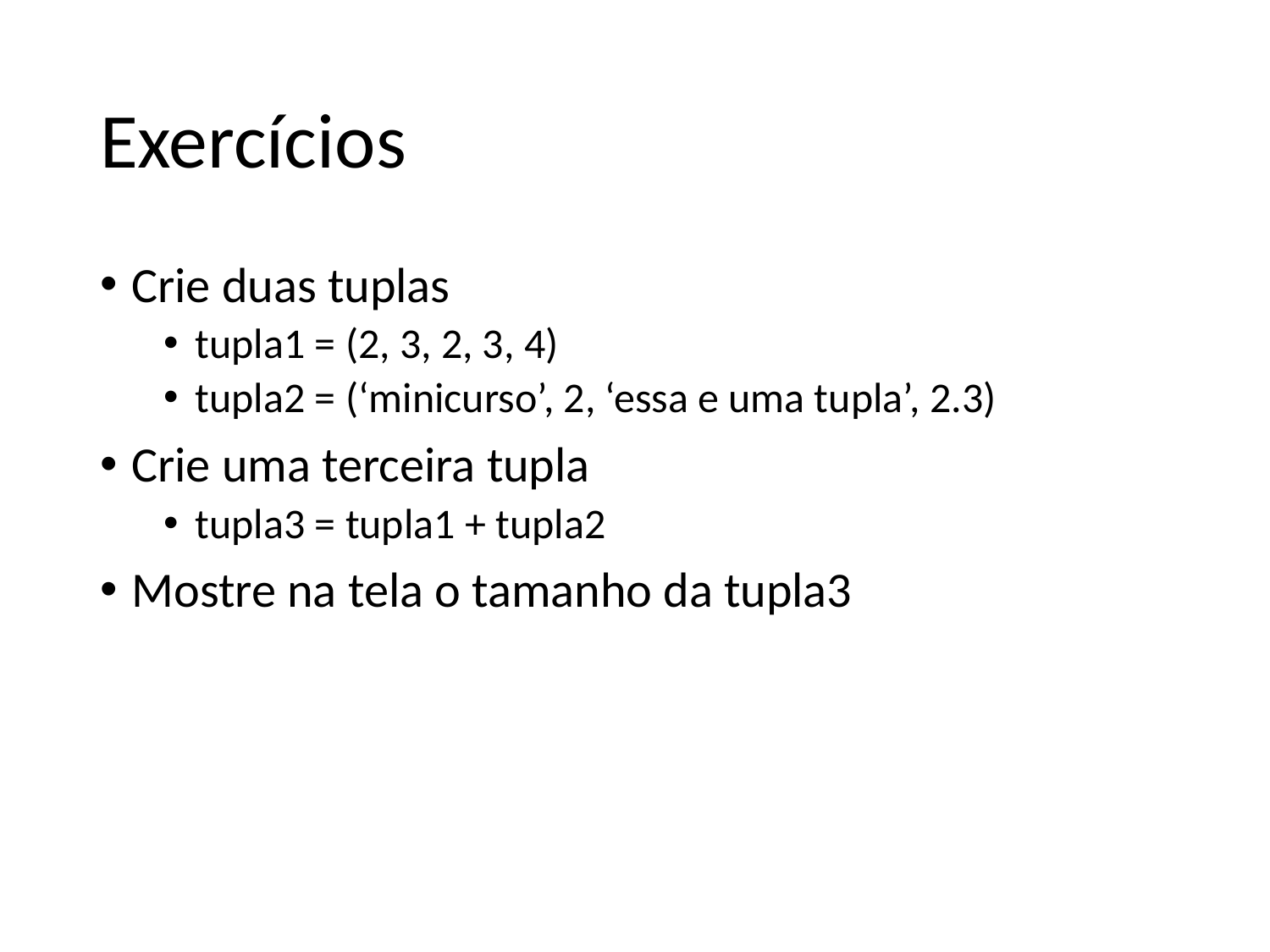

# Exercícios
Crie duas tuplas
tupla1 = (2, 3, 2, 3, 4)
tupla2 = (‘minicurso’, 2, ‘essa e uma tupla’, 2.3)
Crie uma terceira tupla
tupla3 = tupla1 + tupla2
Mostre na tela o tamanho da tupla3